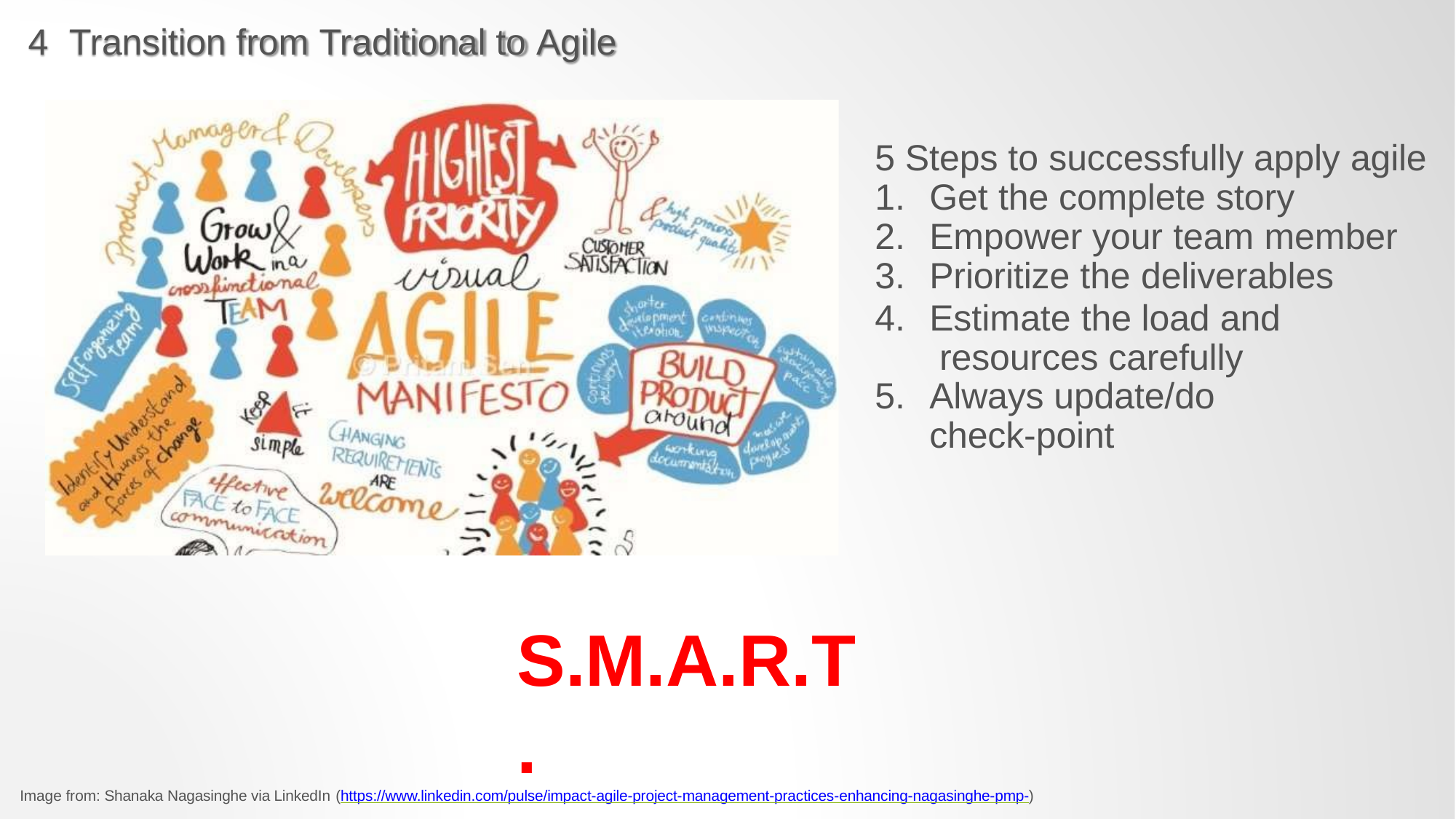

# 4	Transition from Traditional to Agile

5 Steps to successfully apply agile
Get the complete story
Empower your team member
Prioritize the deliverables
Estimate the load and  resources carefully
Always update/do check-point
S.M.A.R.T.
Image from: Shanaka Nagasinghe via LinkedIn (https://www.linkedin.com/pulse/impact-agile-project-management-practices-enhancing-nagasinghe-pmp-)